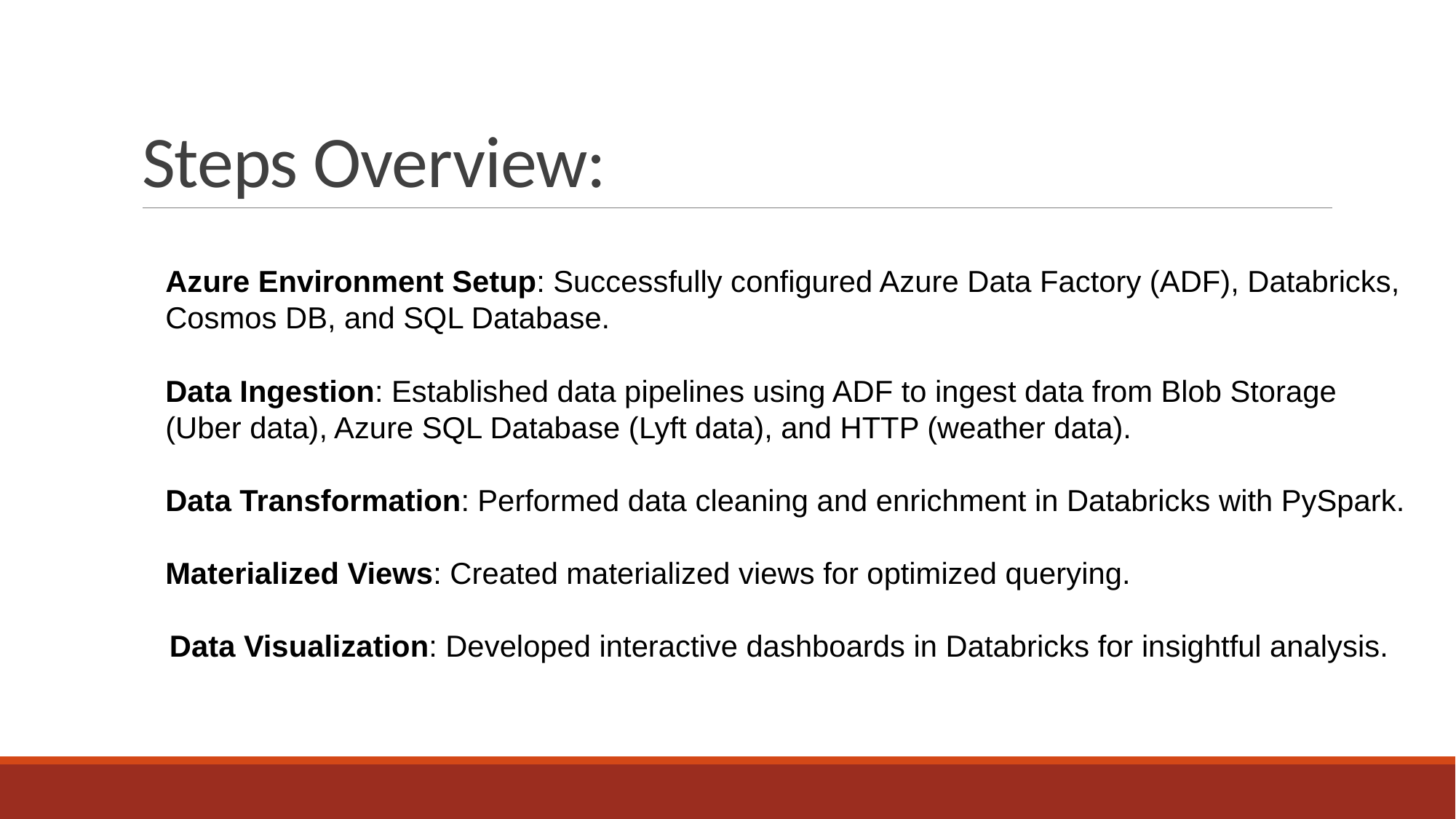

# Steps Overview:

Azure Environment Setup: Successfully configured Azure Data Factory (ADF), Databricks, Cosmos DB, and SQL Database.

Data Ingestion: Established data pipelines using ADF to ingest data from Blob Storage (Uber data), Azure SQL Database (Lyft data), and HTTP (weather data).

Data Transformation: Performed data cleaning and enrichment in Databricks with PySpark.

Materialized Views: Created materialized views for optimized querying.

       Data Visualization: Developed interactive dashboards in Databricks for insightful analysis.